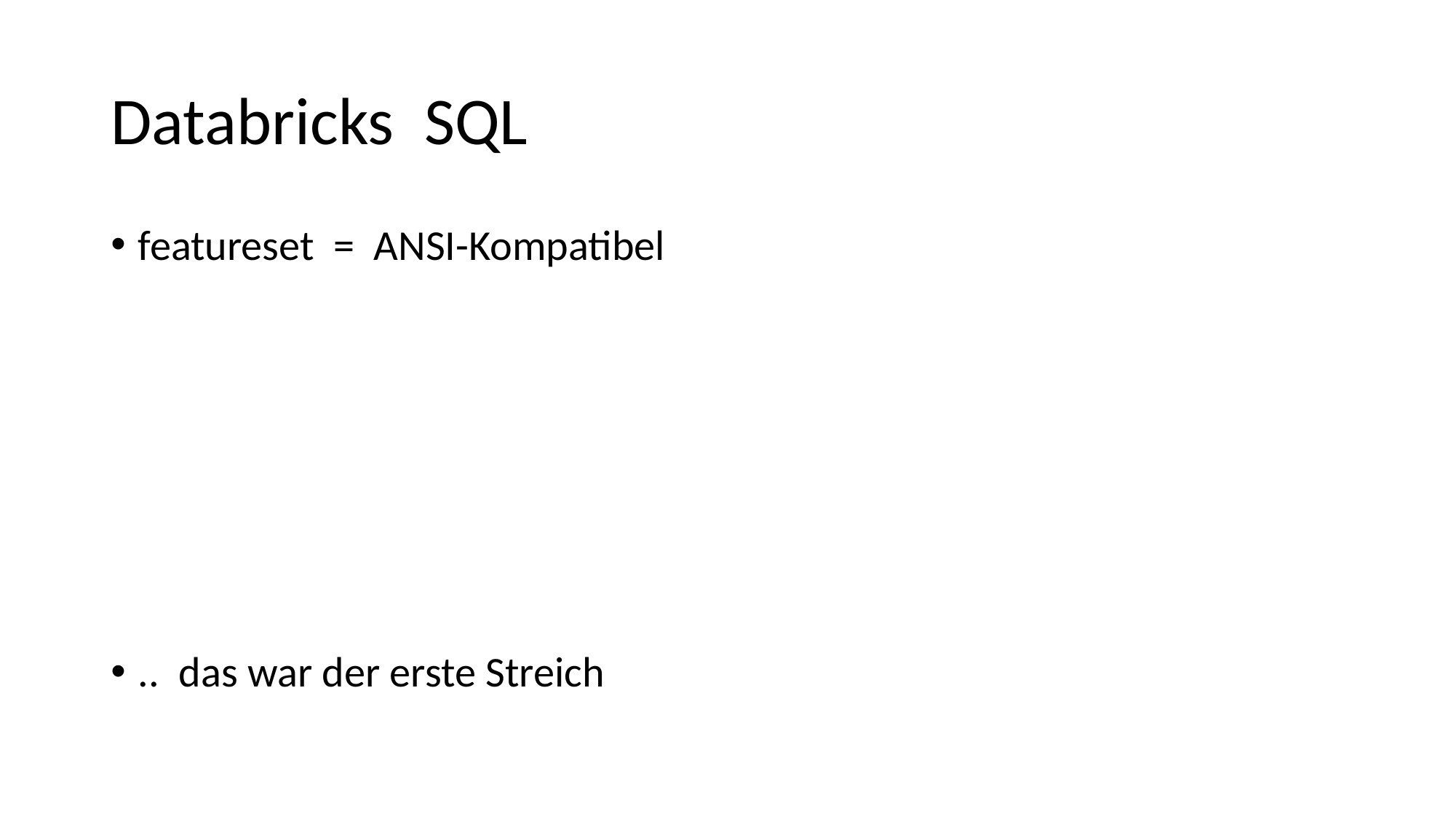

# Databricks  SQL
featureset  =  ANSI-Kompatibel

..  das war der erste Streich